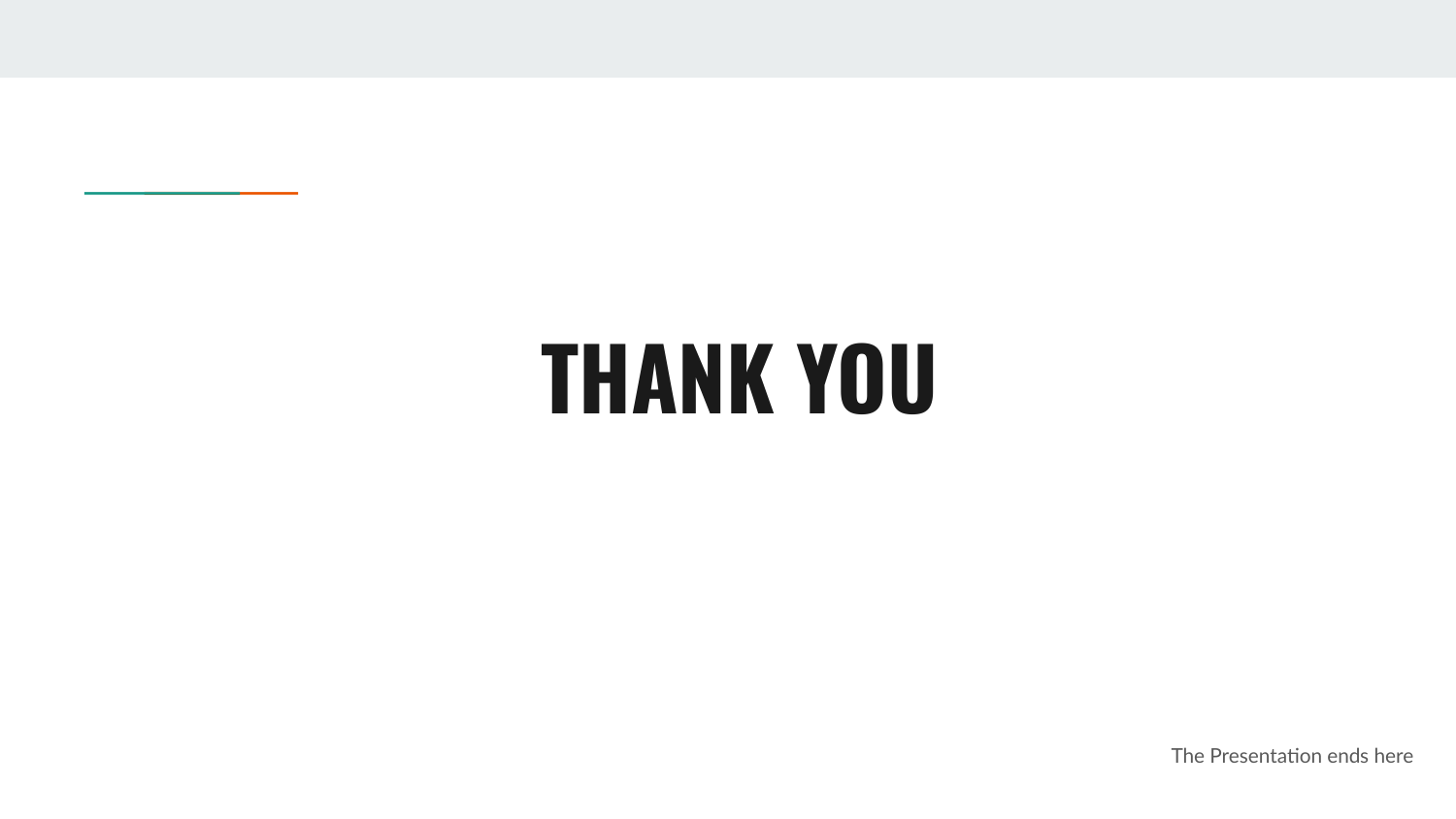

# THANK YOU
The Presentation ends here